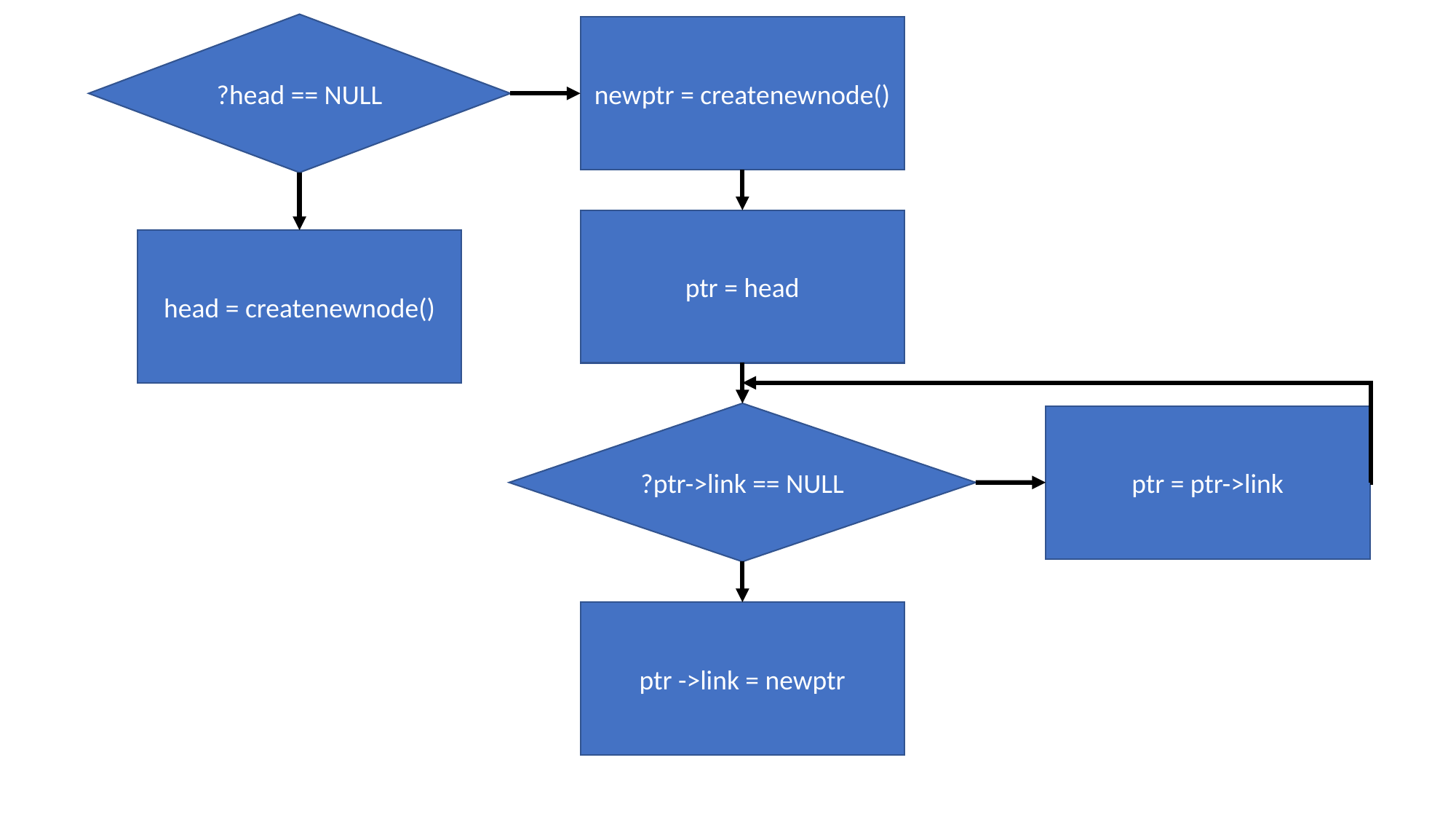

?head == NULL
newptr = createnewnode()
ptr = head
head = createnewnode()
?ptr->link == NULL
ptr = ptr->link
ptr ->link = newptr